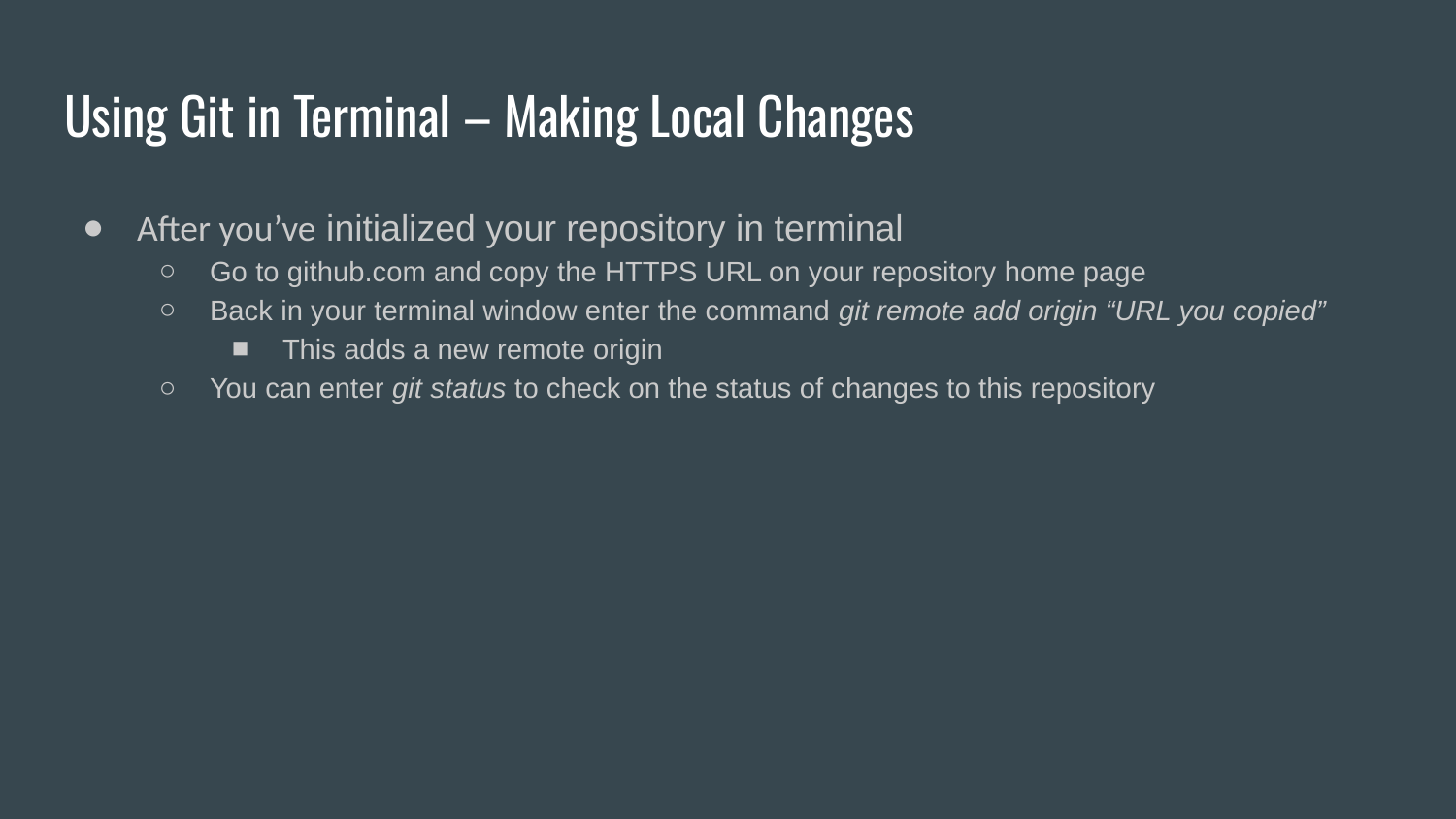

# Using Git in Terminal – Making Local Changes
After you’ve initialized your repository in terminal
Go to github.com and copy the HTTPS URL on your repository home page
Back in your terminal window enter the command git remote add origin “URL you copied”
This adds a new remote origin
You can enter git status to check on the status of changes to this repository